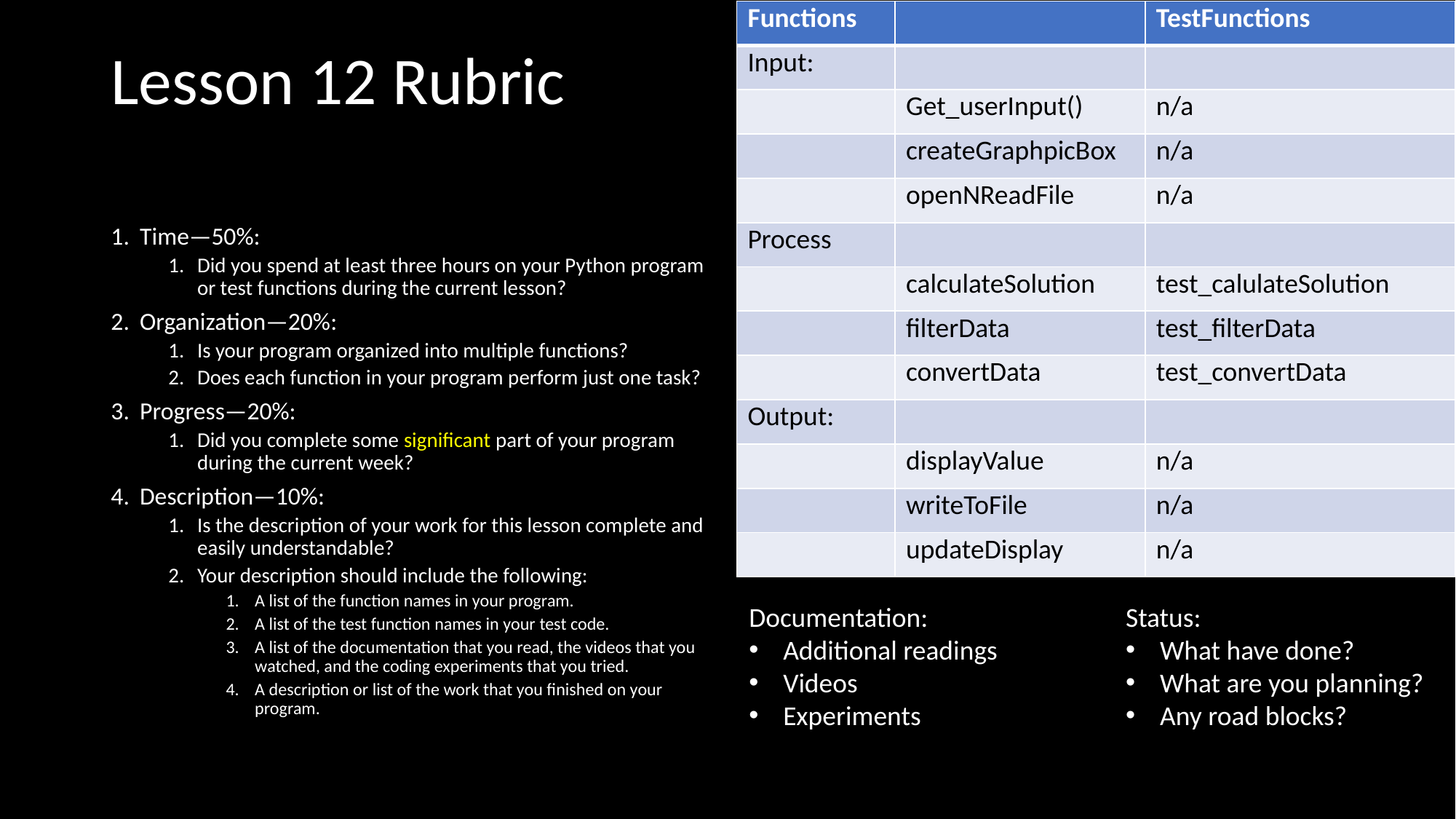

| Functions |  | TestFunctions |
| --- | --- | --- |
| Input: |  |  |
|  | Get\_userInput() | n/a |
|  | createGraphpicBox | n/a |
|  | openNReadFile | n/a |
| Process |  |  |
|  | calculateSolution | test\_calulateSolution |
|  | filterData | test\_filterData |
|  | convertData | test\_convertData |
| Output: |  |  |
|  | displayValue | n/a |
|  | writeToFile | n/a |
|  | updateDisplay | n/a |
# Lesson 12 Rubric
Time—50%:
Did you spend at least three hours on your Python program or test functions during the current lesson?
Organization—20%:
Is your program organized into multiple functions?
Does each function in your program perform just one task?
Progress—20%:
Did you complete some significant part of your program during the current week?
Description—10%:
Is the description of your work for this lesson complete and easily understandable?
Your description should include the following:
A list of the function names in your program.
A list of the test function names in your test code.
A list of the documentation that you read, the videos that you watched, and the coding experiments that you tried.
A description or list of the work that you finished on your program.

Documentation:
Additional readings
Videos
Experiments
Status:
What have done?
What are you planning?
Any road blocks?